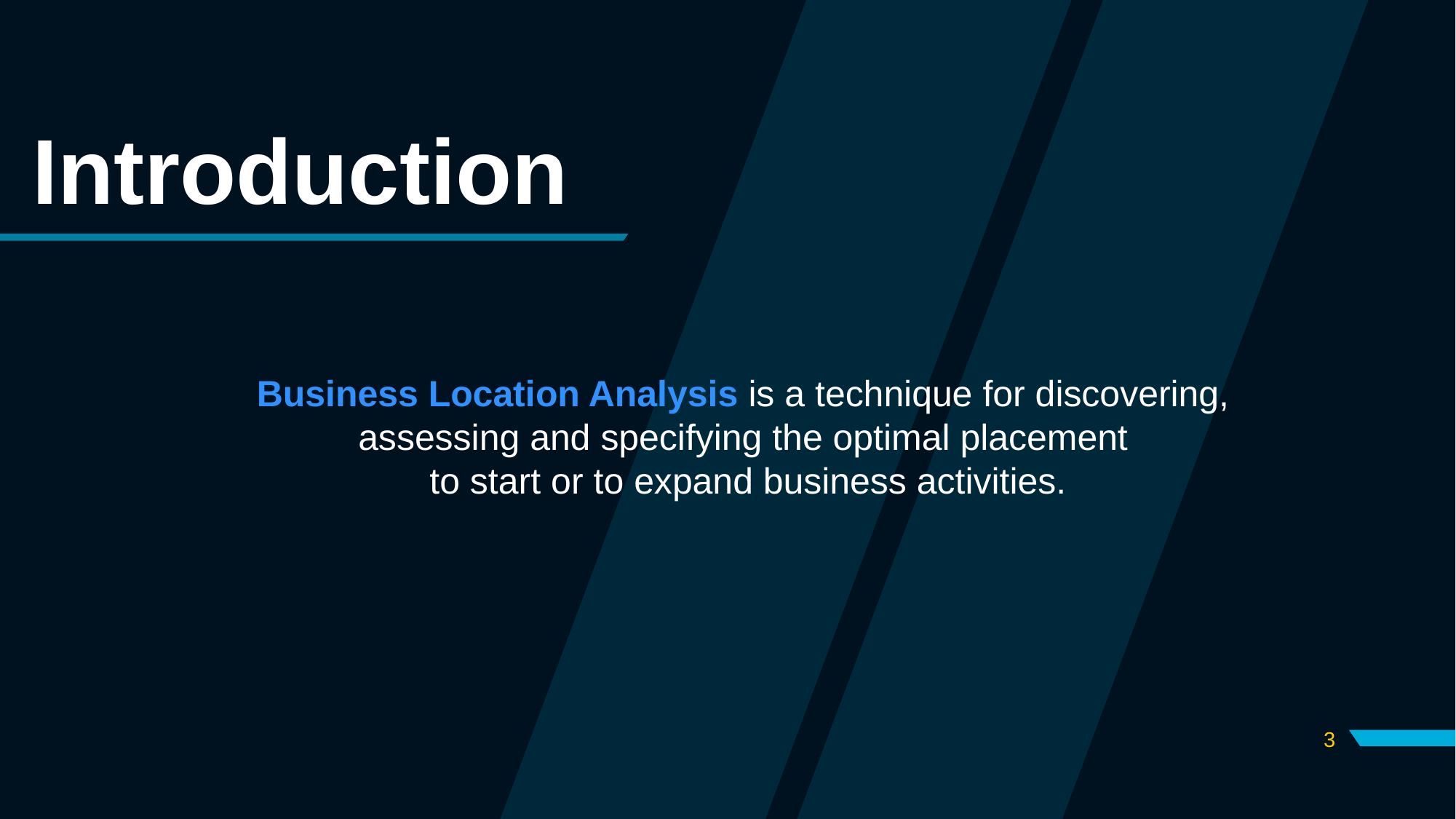

# Introduction
Business Location Analysis is a technique for discovering,
assessing and specifying the optimal placement
to start or to expand business activities.
3